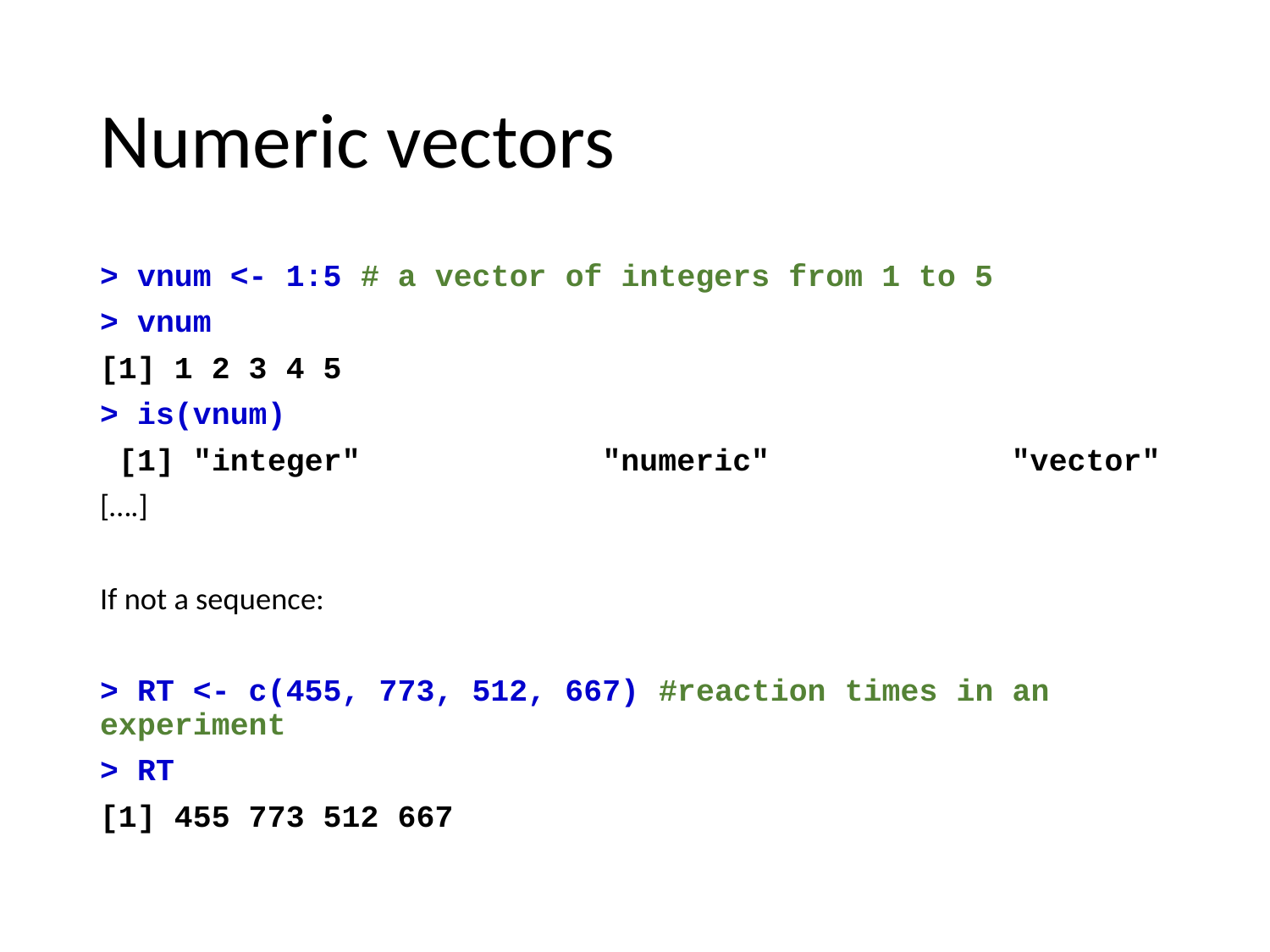

# Numeric vectors
> vnum <- 1:5 # a vector of integers from 1 to 5
> vnum
[1] 1 2 3 4 5
> is(vnum)
 [1] "integer"             "numeric"             "vector"
[….]

If not a sequence:

> RT <- c(455, 773, 512, 667) #reaction times in an experiment
> RT
[1] 455 773 512 667